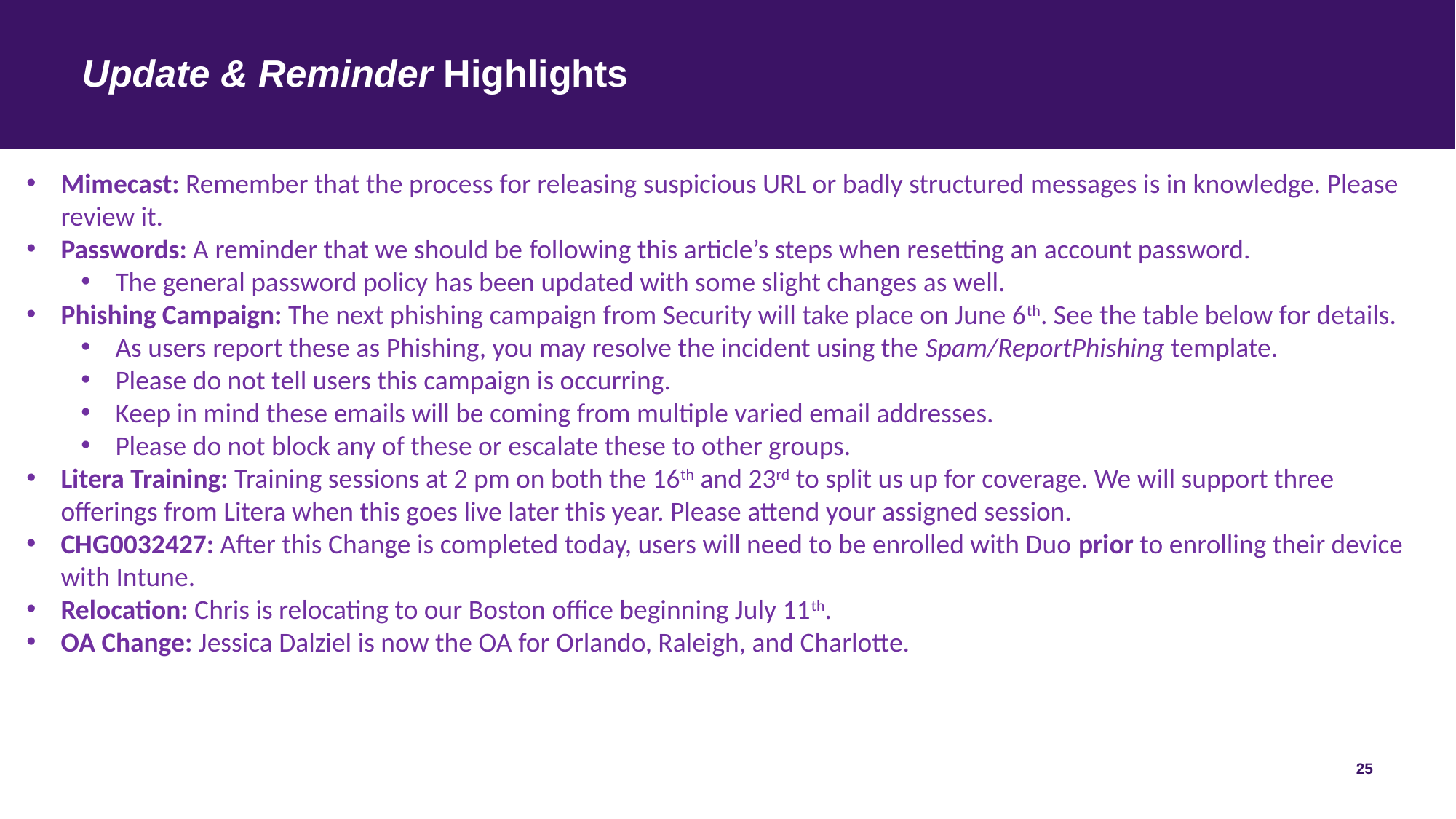

# Update & Reminder Highlights
Mimecast: Remember that the process for releasing suspicious URL or badly structured messages is in knowledge. Please review it.
Passwords: A reminder that we should be following this article’s steps when resetting an account password.
The general password policy has been updated with some slight changes as well.
Phishing Campaign: The next phishing campaign from Security will take place on June 6th. See the table below for details.
As users report these as Phishing, you may resolve the incident using the Spam/ReportPhishing template.
Please do not tell users this campaign is occurring.
Keep in mind these emails will be coming from multiple varied email addresses.
Please do not block any of these or escalate these to other groups.
Litera Training: Training sessions at 2 pm on both the 16th and 23rd to split us up for coverage. We will support three offerings from Litera when this goes live later this year. Please attend your assigned session.
CHG0032427: After this Change is completed today, users will need to be enrolled with Duo prior to enrolling their device with Intune.
Relocation: Chris is relocating to our Boston office beginning July 11th.
OA Change: Jessica Dalziel is now the OA for Orlando, Raleigh, and Charlotte.

25